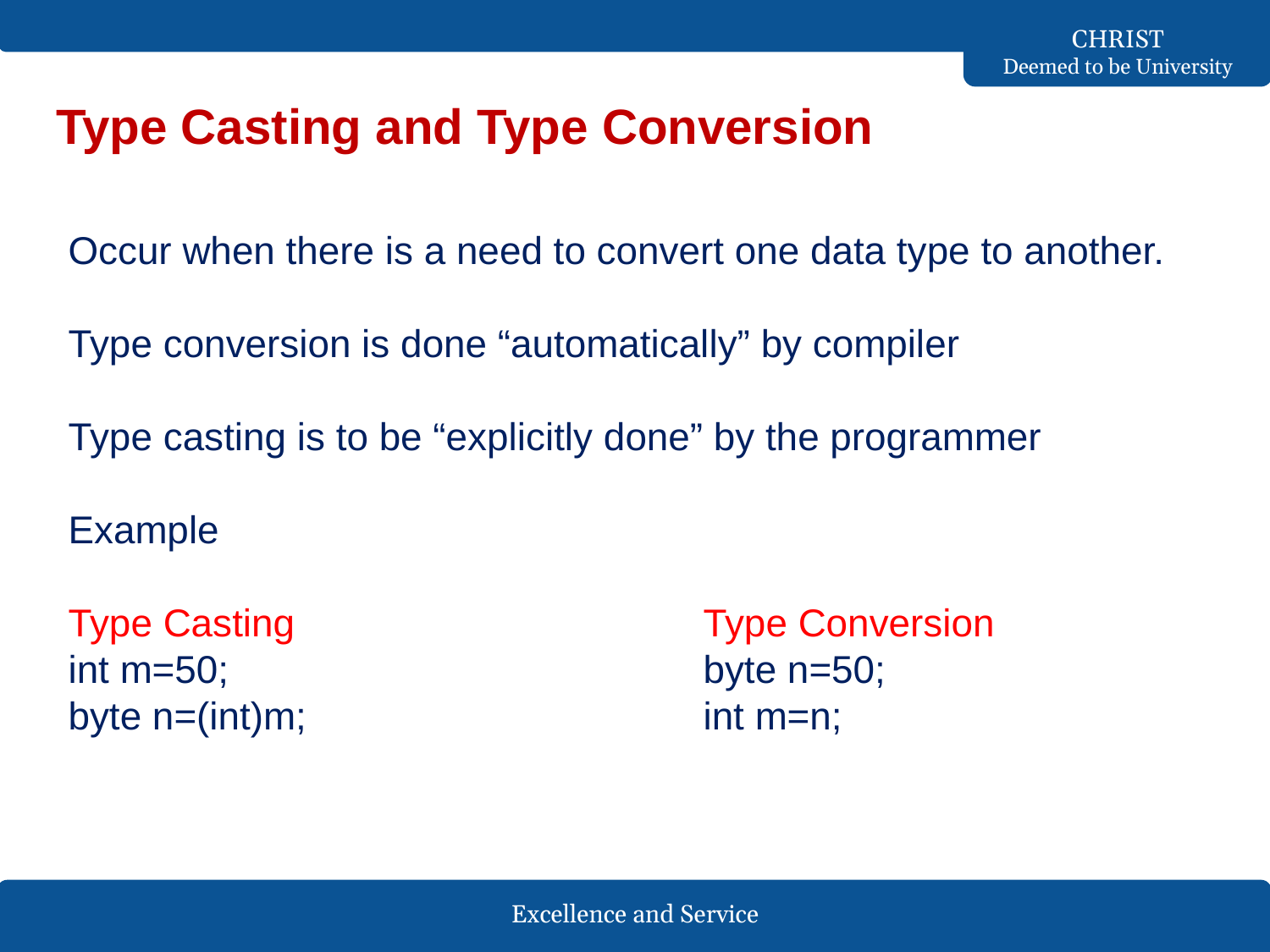

# Type Casting and Type Conversion
Occur when there is a need to convert one data type to another.

Type conversion is done “automatically” by compiler

Type casting is to be “explicitly done” by the programmer

Example

Type Casting				Type Conversion
int m=50;				byte n=50;
byte n=(int)m;				int m=n;